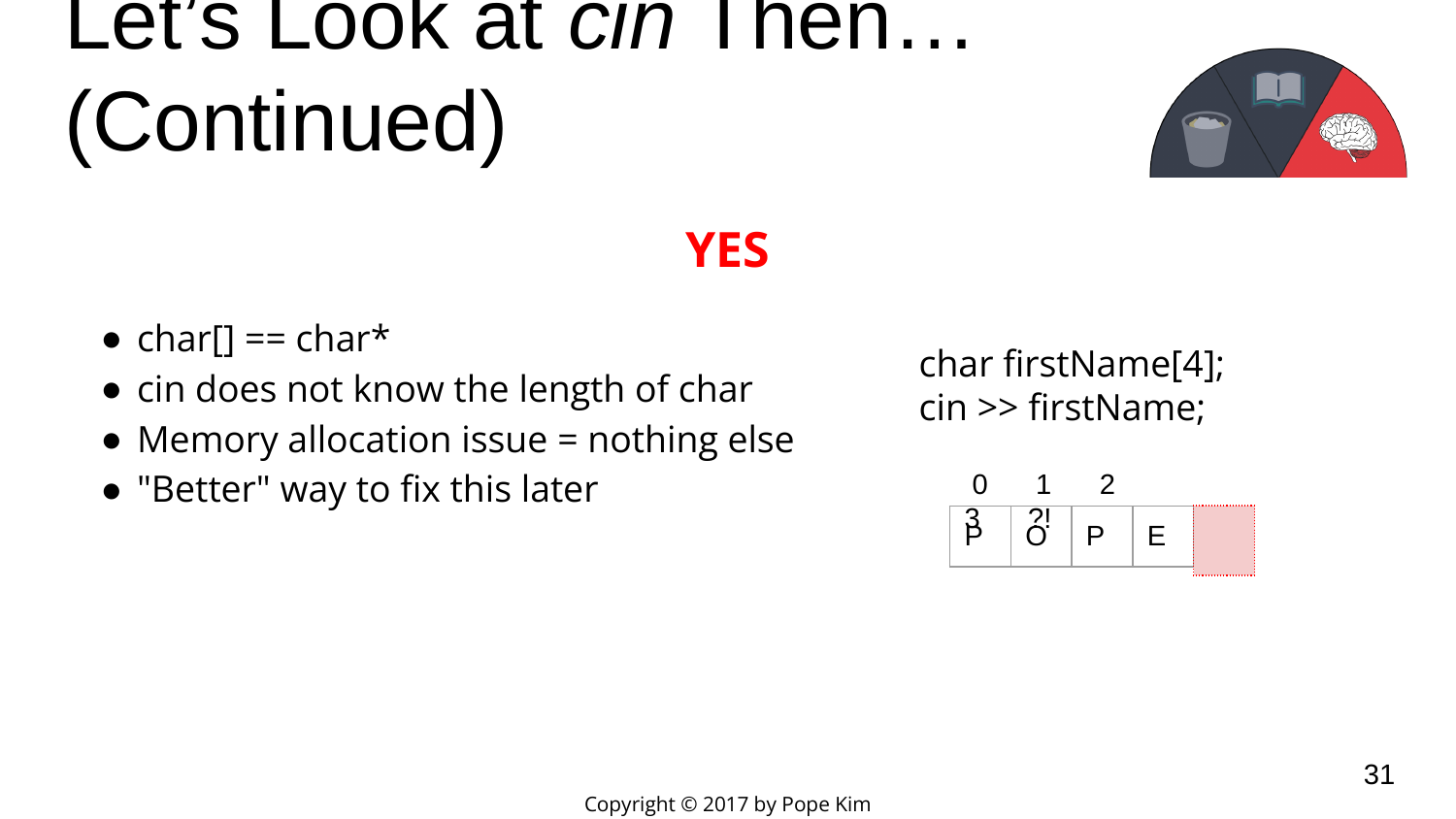

# Let’s Look at cin Then… (Continued)
YES
char[] == char*
cin does not know the length of char
Memory allocation issue = nothing else
"Better" way to fix this later
char firstName[4];
cin >> firstName;
 0      1      2       3      ?!
|  |
| --- |
| P | O | P | E |
| --- | --- | --- | --- |
31